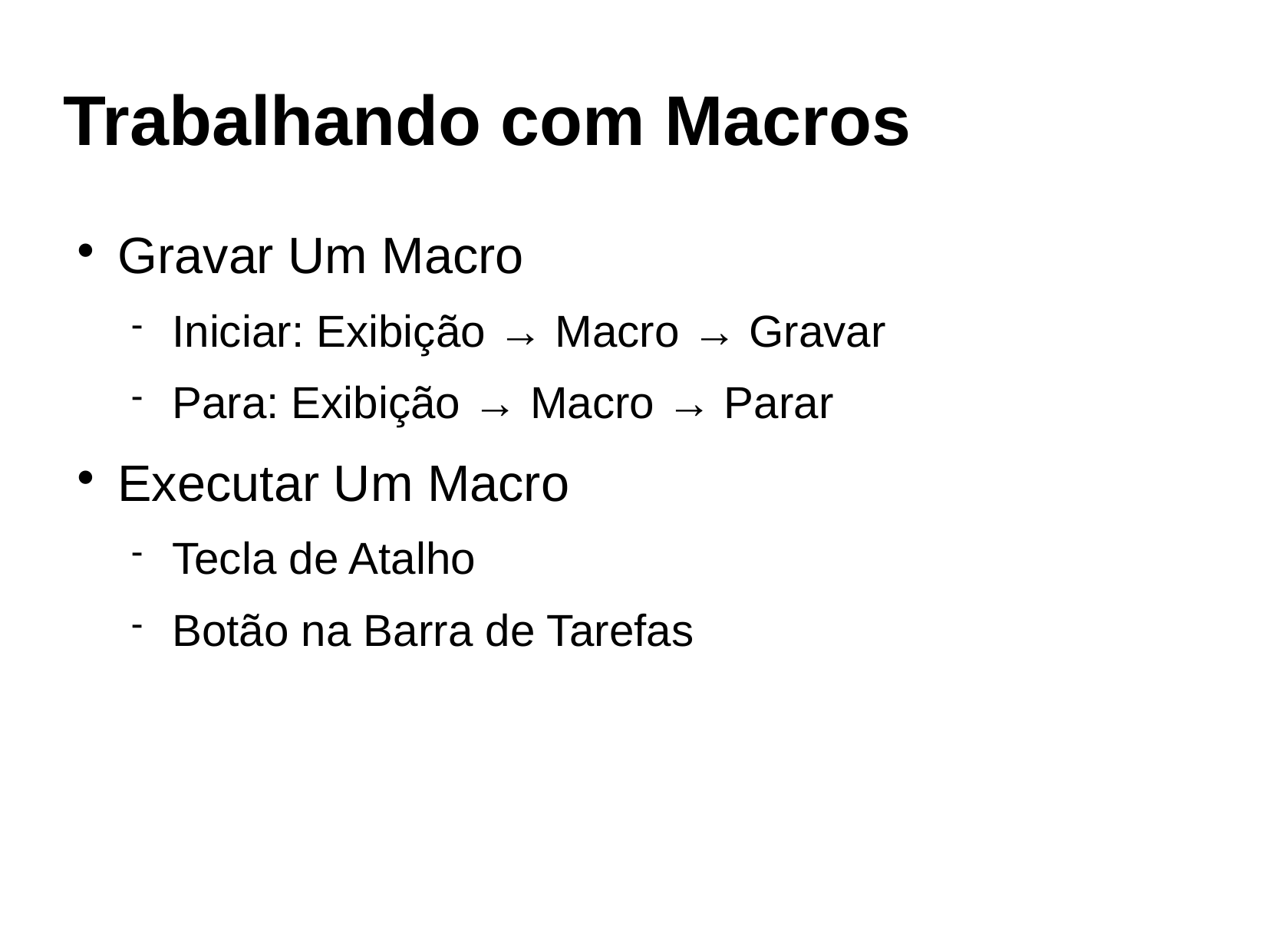

Trabalhando com Macros
Gravar Um Macro
Iniciar: Exibição → Macro → Gravar
Para: Exibição → Macro → Parar
Executar Um Macro
Tecla de Atalho
Botão na Barra de Tarefas